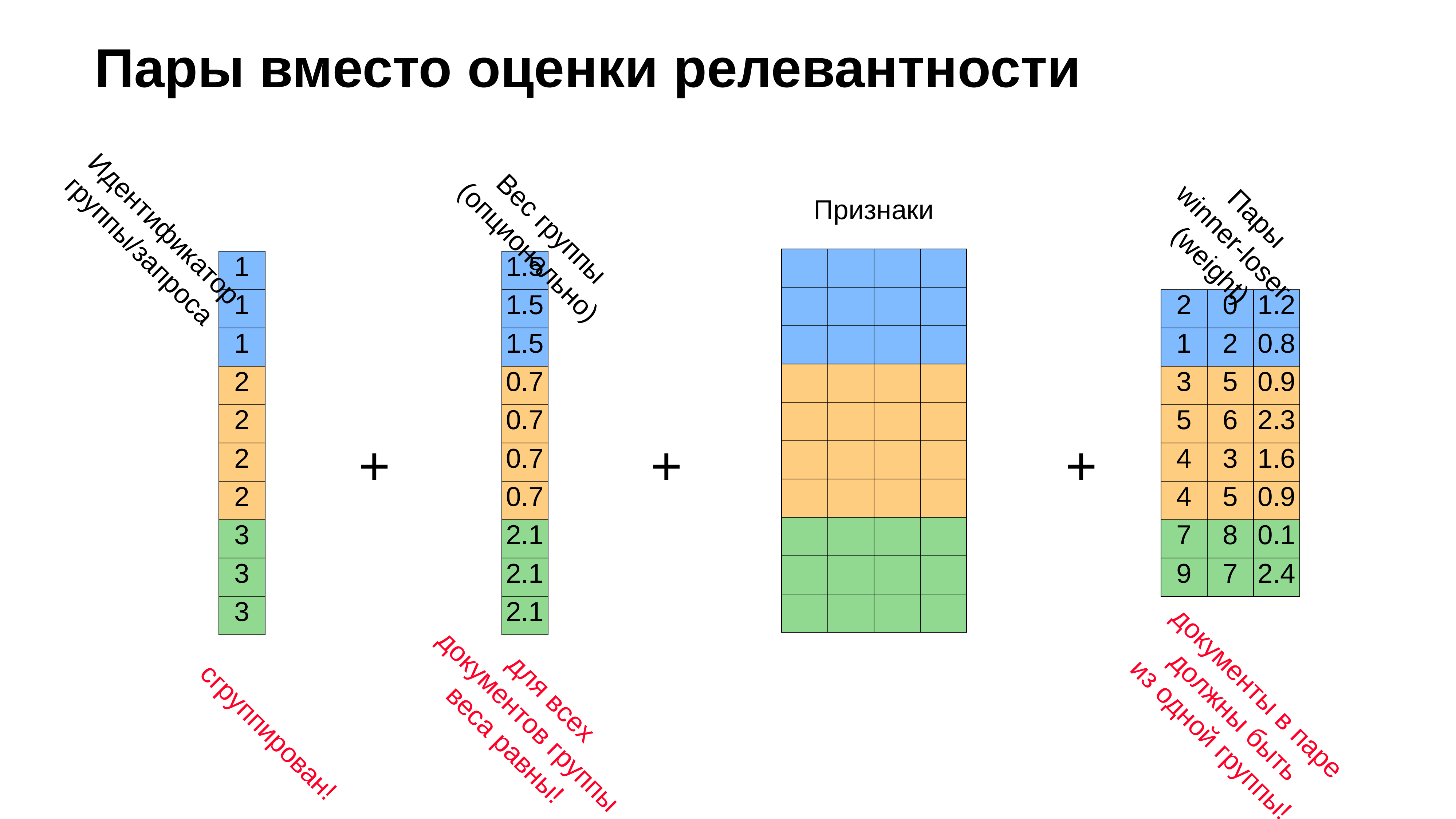

# Пары вместо оценки релевантности
Пары
winner-loser
(weight)
| 2 | 0 | 1.2 |
| --- | --- | --- |
| 1 | 2 | 0.8 |
| 3 | 5 | 0.9 |
| 5 | 6 | 2.3 |
| 4 | 3 | 1.6 |
| 4 | 5 | 0.9 |
| 7 | 8 | 0.1 |
| 9 | 7 | 2.4 |
документы в паре
должны быть
из одной группы!
Идентификатор
группы/запроса
| 1 |
| --- |
| 1 |
| 1 |
| 2 |
| 2 |
| 2 |
| 2 |
| 3 |
| 3 |
| 3 |
сгруппирован!
Вес группы
(опционально)
| 1.5 |
| --- |
| 1.5 |
| 1.5 |
| 0.7 |
| 0.7 |
| 0.7 |
| 0.7 |
| 2.1 |
| 2.1 |
| 2.1 |
для всех
документов группы
веса равны!
Признаки
|  |  |  |  |
| --- | --- | --- | --- |
|  |  |  |  |
|  |  |  |  |
|  |  |  |  |
|  |  |  |  |
|  |  |  |  |
|  |  |  |  |
|  |  |  |  |
|  |  |  |  |
|  |  |  |  |
+
+
+
45